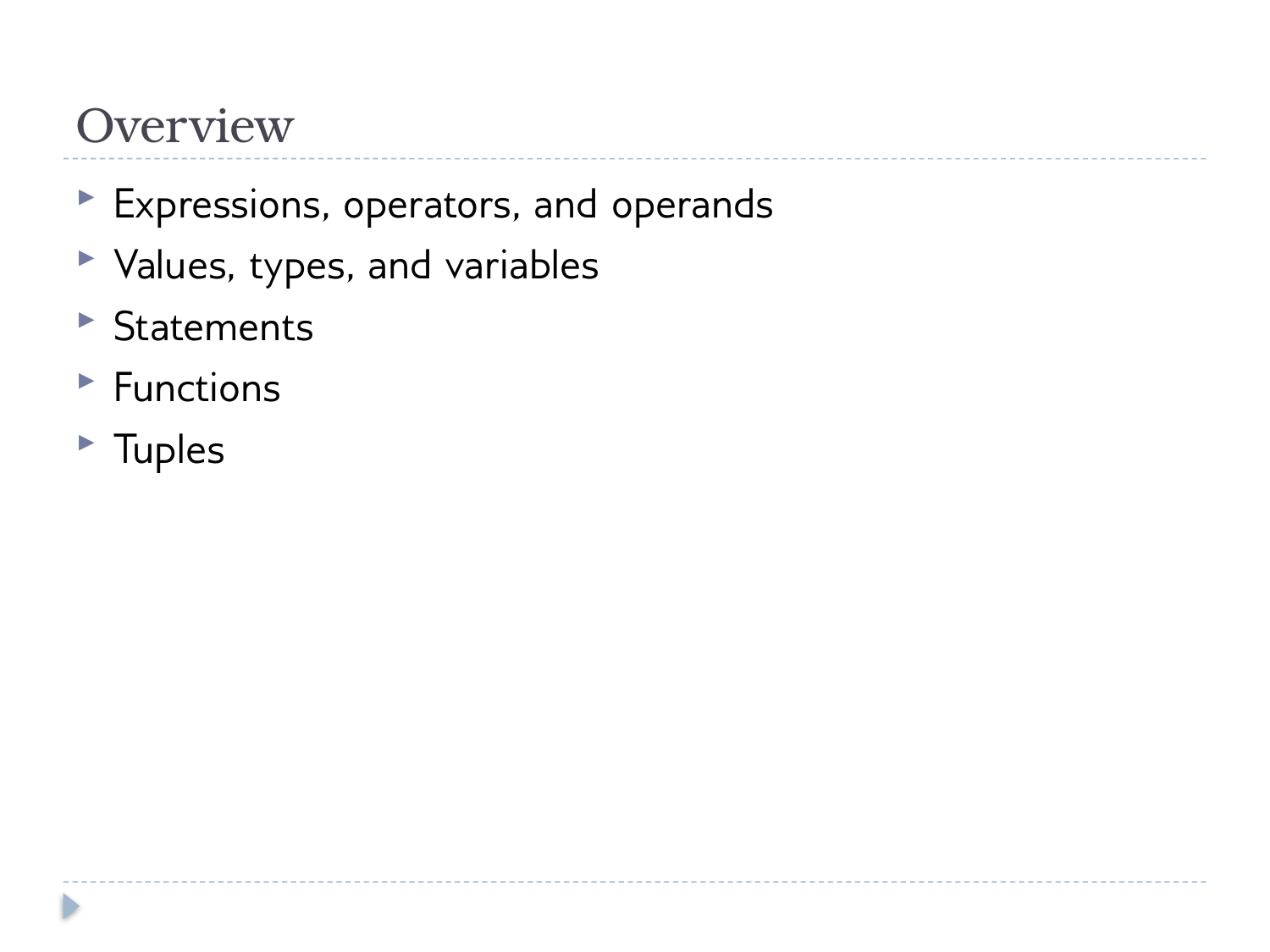

# Overview
Expressions, operators, and operands
Values, types, and variables
Statements
Functions
Tuples